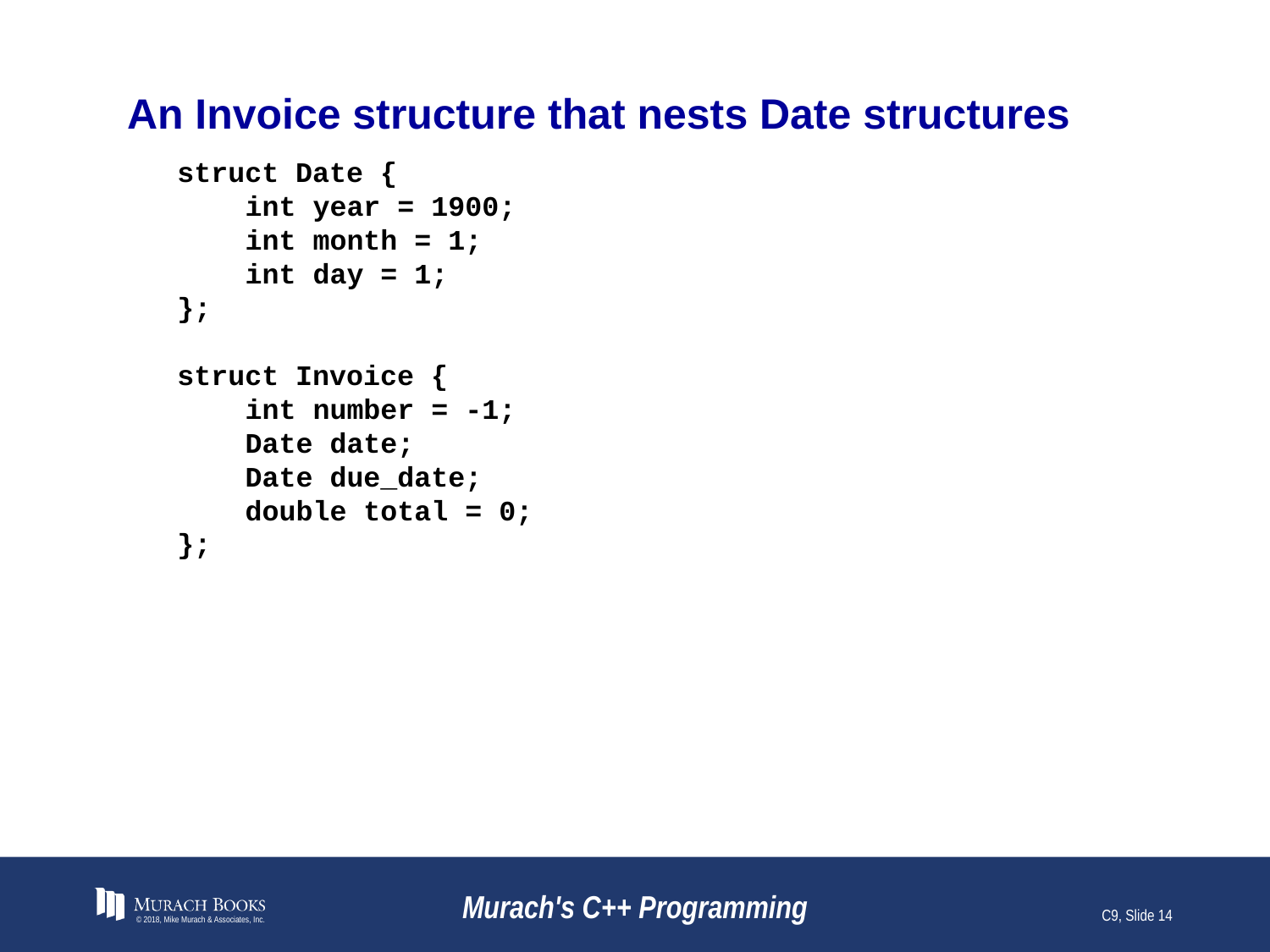

# An Invoice structure that nests Date structures
struct Date {
    int year = 1900;
    int month = 1;
    int day = 1;
};

struct Invoice {
    int number = -1;
    Date date;
    Date due_date;
    double total = 0;
};

© 2018, Mike Murach & Associates, Inc.
Murach's C++ Programming

C9, Slide 14